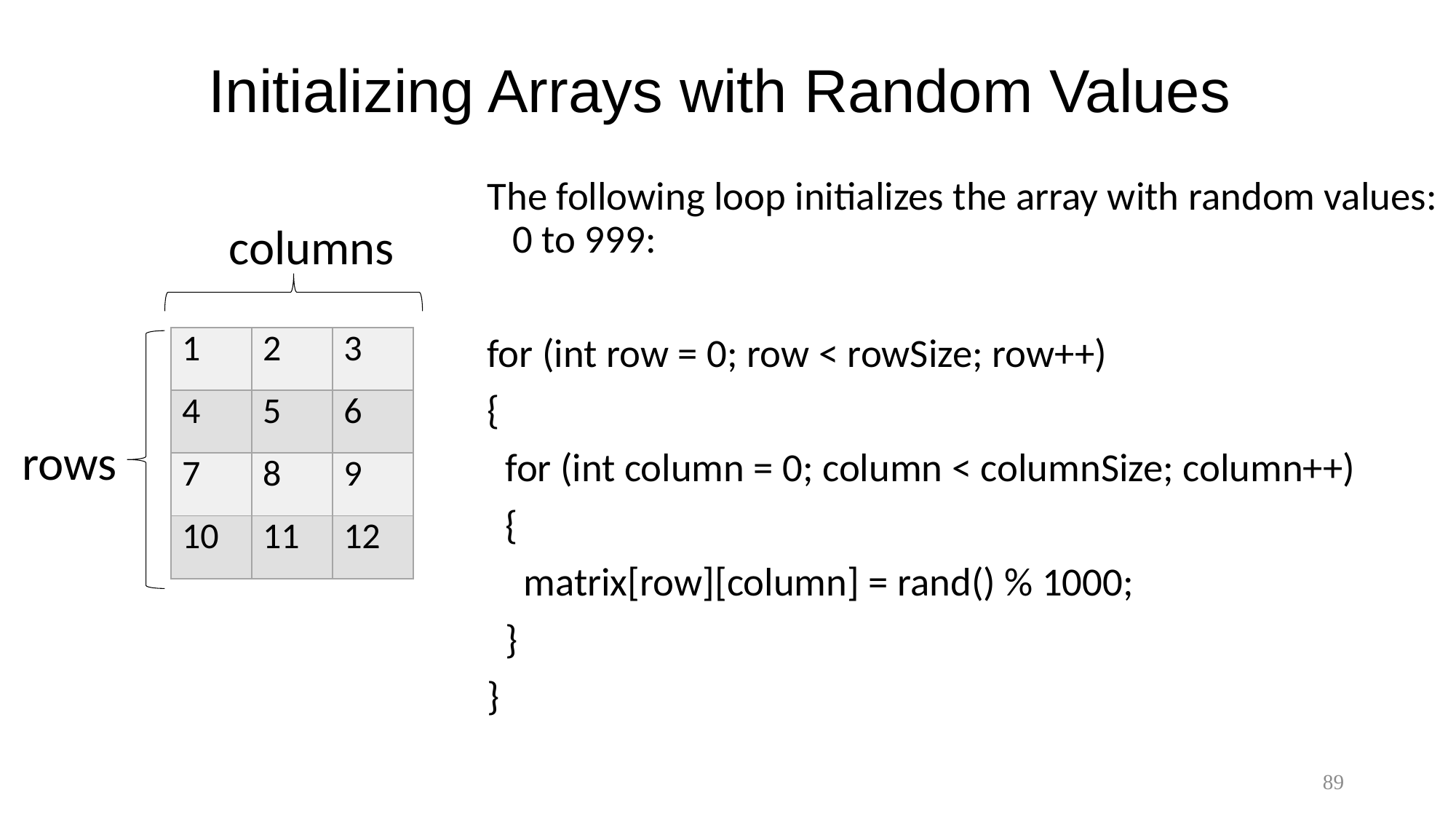

# Initializing Arrays with Random Values

The following loop initializes the array with random values: 0 to 999:

for (int row = 0; row < rowSize; row++)
{
  for (int column = 0; column < columnSize; column++)
  {
    matrix[row][column] = rand() % 1000;
  }
}
columns
| 1 | 2 | 3 |
| --- | --- | --- |
| 4 | 5 | 6 |
| 7 | 8 | 9 |
| 10 | 11 | 12 |

rows
89